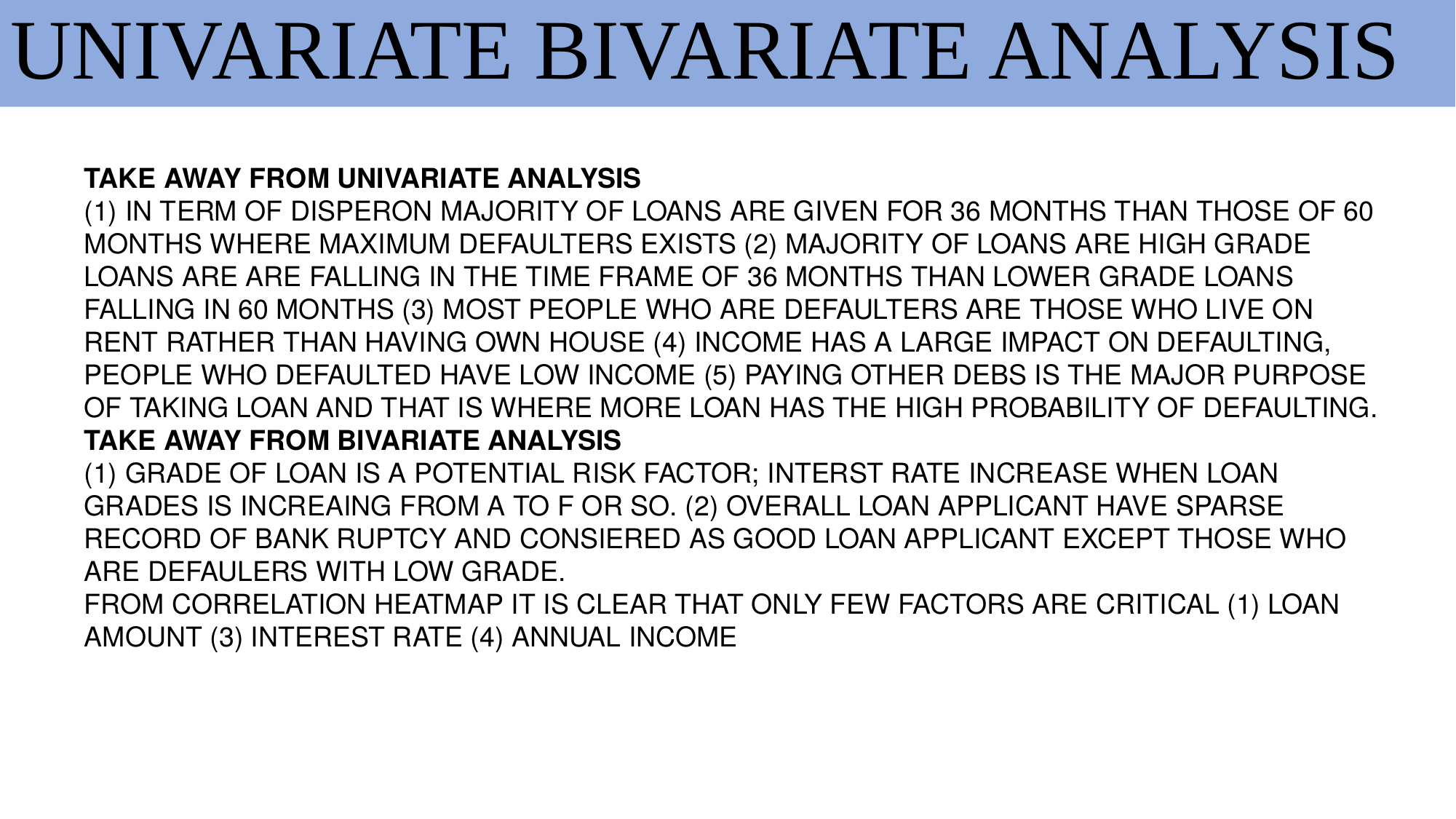

UNIVARIATE BIVARIATE ANALYSIS
TAKE AWAY FROM UNIVARIATE ANALYSIS
(1) IN TERM OF DISPERON MAJORITY OF LOANS ARE GIVEN FOR 36 MONTHS THAN THOSE OF 60 MONTHS WHERE MAXIMUM DEFAULTERS EXISTS (2) MAJORITY OF LOANS ARE HIGH GRADE LOANS ARE ARE FALLING IN THE TIME FRAME OF 36 MONTHS THAN LOWER GRADE LOANS FALLING IN 60 MONTHS (3) MOST PEOPLE WHO ARE DEFAULTERS ARE THOSE WHO LIVE ON RENT RATHER THAN HAVING OWN HOUSE (4) INCOME HAS A LARGE IMPACT ON DEFAULTING, PEOPLE WHO DEFAULTED HAVE LOW INCOME (5) PAYING OTHER DEBS IS THE MAJOR PURPOSE OF TAKING LOAN AND THAT IS WHERE MORE LOAN HAS THE HIGH PROBABILITY OF DEFAULTING.
TAKE AWAY FROM BIVARIATE ANALYSIS
(1) GRADE OF LOAN IS A POTENTIAL RISK FACTOR; INTERST RATE INCREASE WHEN LOAN GRADES IS INCREAING FROM A TO F OR SO. (2) OVERALL LOAN APPLICANT HAVE SPARSE RECORD OF BANK RUPTCY AND CONSIERED AS GOOD LOAN APPLICANT EXCEPT THOSE WHO ARE DEFAULERS WITH LOW GRADE.
FROM CORRELATION HEATMAP IT IS CLEAR THAT ONLY FEW FACTORS ARE CRITICAL (1) LOAN AMOUNT (3) INTEREST RATE (4) ANNUAL INCOME